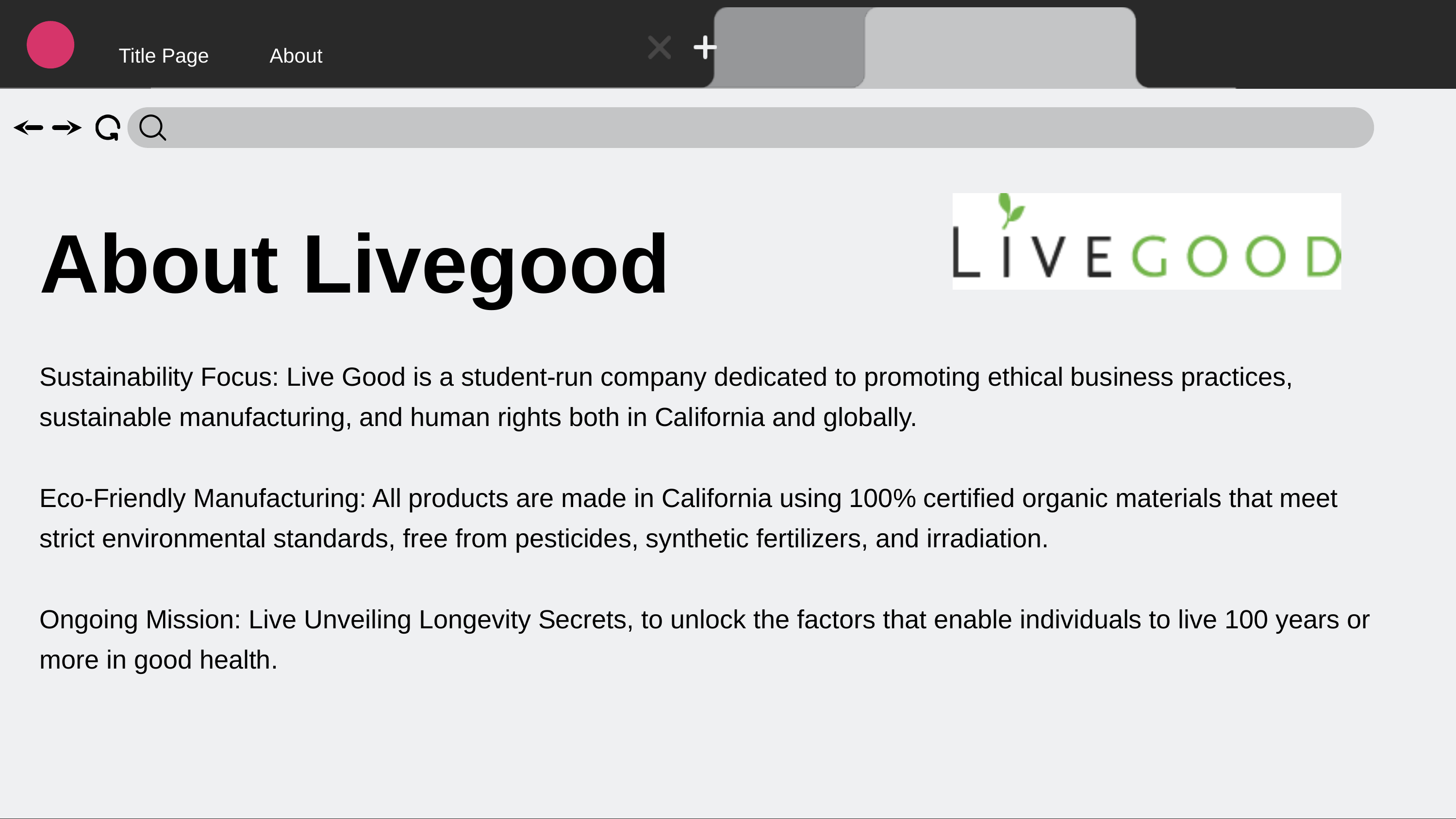

Title Page
About

About Livegood

Sustainability Focus: Live Good is a student-run company dedicated to promoting ethical business practices, sustainable manufacturing, and human rights both in California and globally.

Eco-Friendly Manufacturing: All products are made in California using 100% certified organic materials that meet strict environmental standards, free from pesticides, synthetic fertilizers, and irradiation.

Ongoing Mission: Live Unveiling Longevity Secrets, to unlock the factors that enable individuals to live 100 years or more in good health.